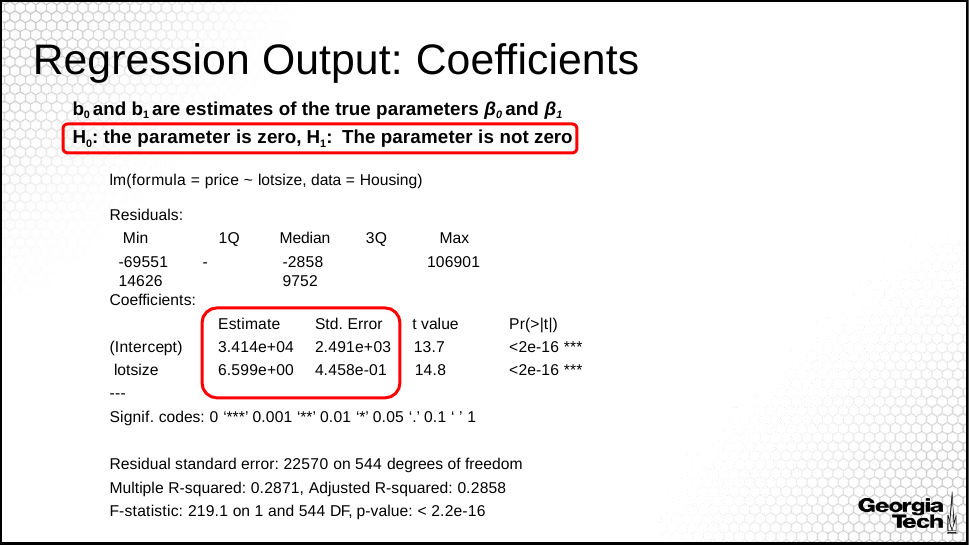

# Regression Output: Coefficients
b0 and b1 are estimates of the true parameters β0 and β1
H0: the parameter is zero, H1:  The parameter is not zero
lm(formula = price ~ lotsize, data = Housing)

Residuals:
Min	1Q
-69551	-14626
Median	3Q
-2858	9752
Max  106901

Coefficients:
Estimate  3.414e+04
6.599e+00
Std. Error  2.491e+03
4.458e-01
t value  13.7
14.8
Pr(>|t|)
<2e-16 ***
<2e-16 ***

(Intercept)  lotsize
---
Signif. codes: 0 ‘***’ 0.001 ‘**’ 0.01 ‘*’ 0.05 ‘.’ 0.1 ‘ ’ 1

Residual standard error: 22570 on 544 degrees of freedom  Multiple R-squared: 0.2871, Adjusted R-squared: 0.2858  F-statistic: 219.1 on 1 and 544 DF, p-value: < 2.2e-16